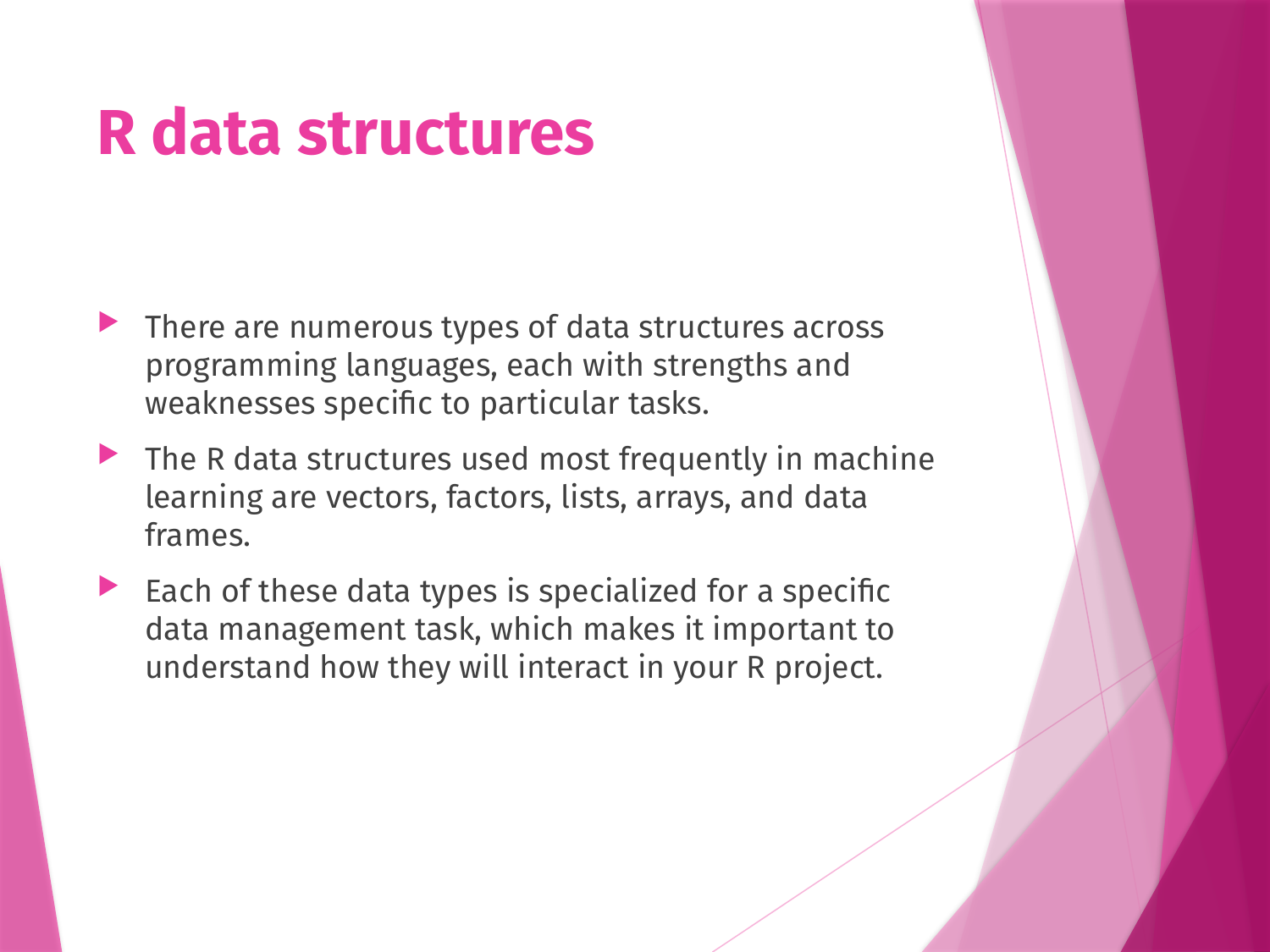

# R data structures
There are numerous types of data structures across programming languages, each with strengths and weaknesses specific to particular tasks.
The R data structures used most frequently in machine learning are vectors, factors, lists, arrays, and data frames.
Each of these data types is specialized for a specific data management task, which makes it important to understand how they will interact in your R project.